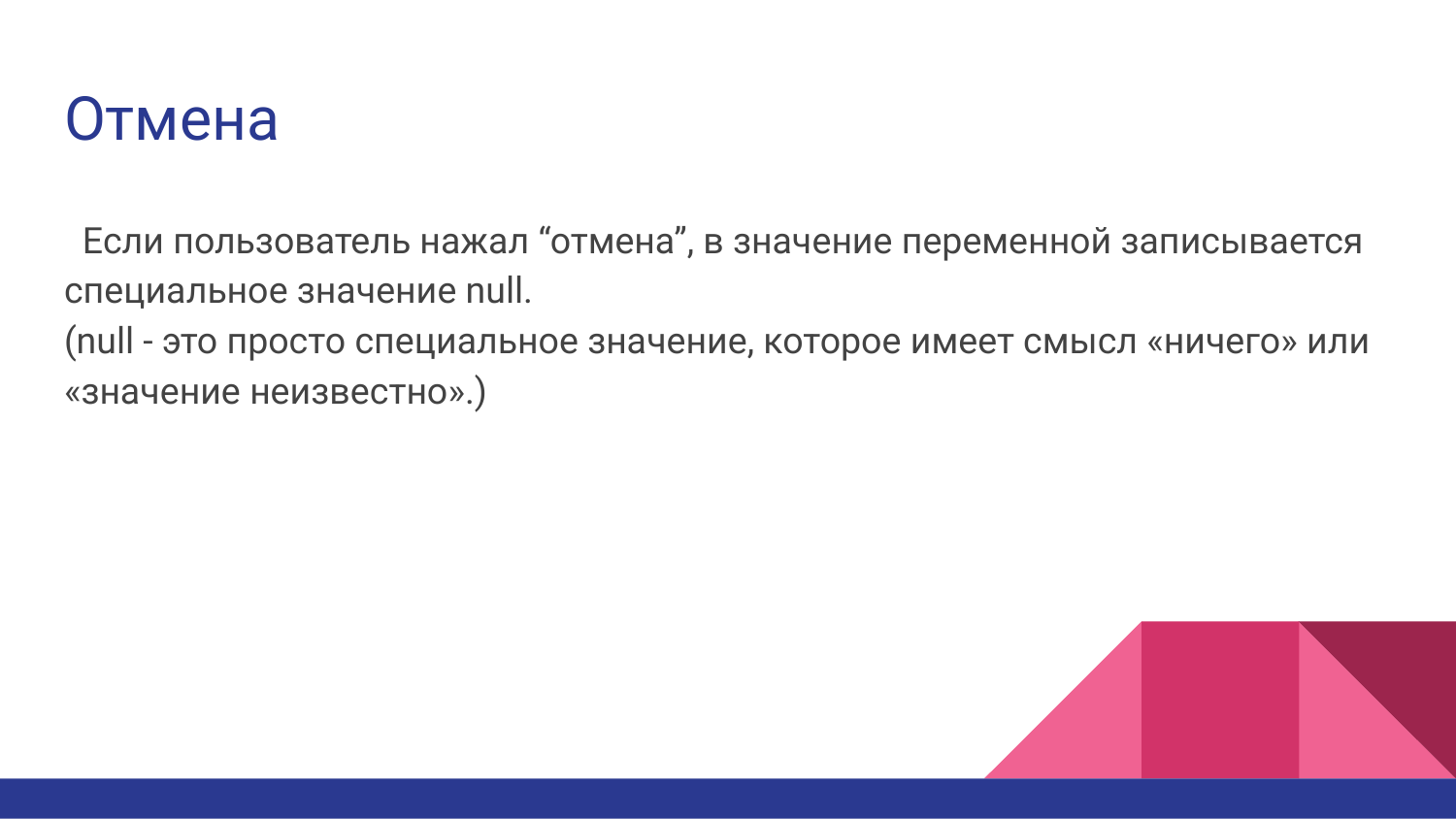

# Отмена
Если пользователь нажал “отмена”, в значение переменной записывается специальное значение null.
(null - это просто специальное значение, которое имеет смысл «ничего» или «значение неизвестно».)